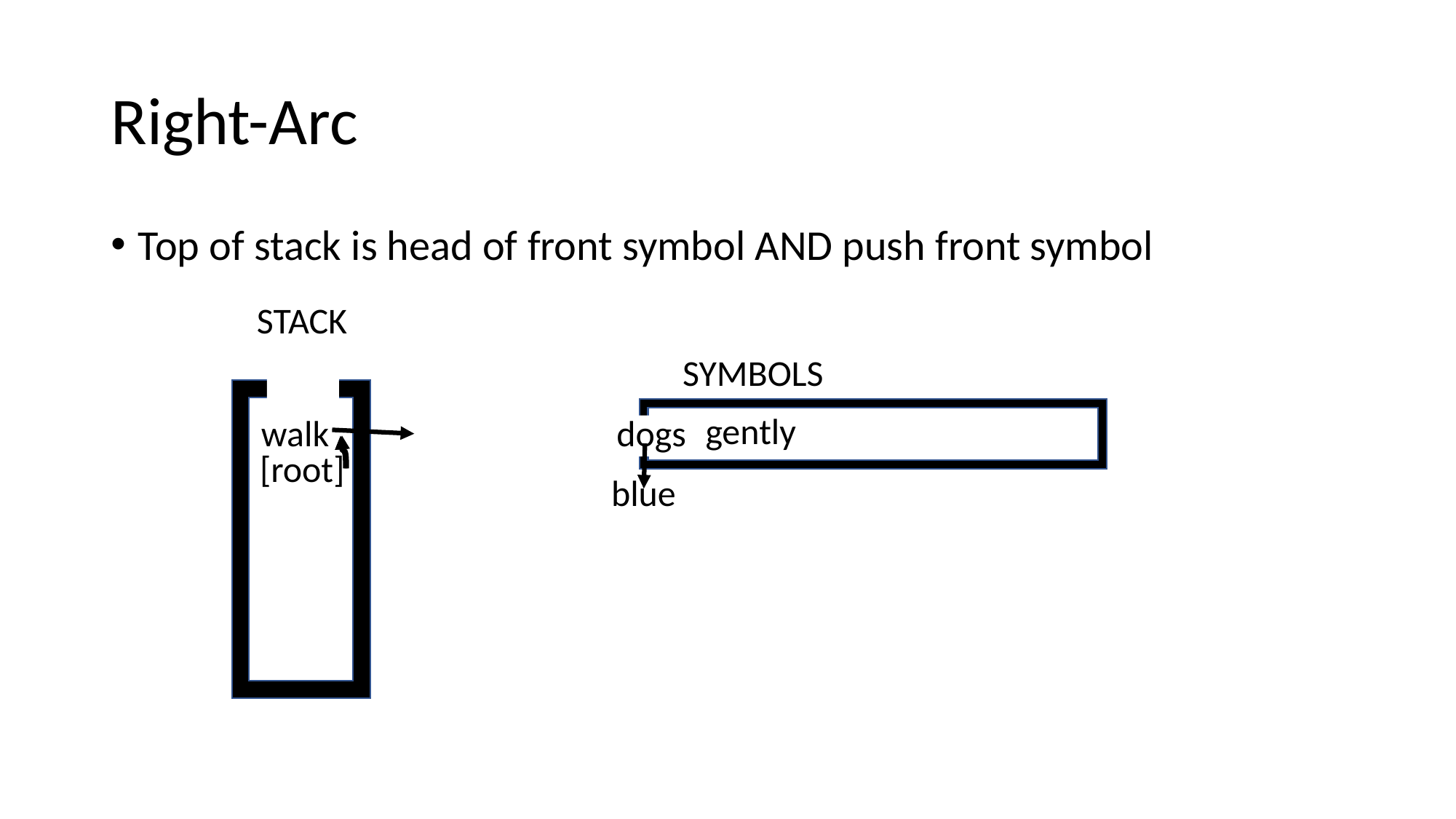

# Right-Arc
Top of stack is head of front symbol AND push front symbol
STACK
SYMBOLS

gently
walk
[root]
dogs

blue